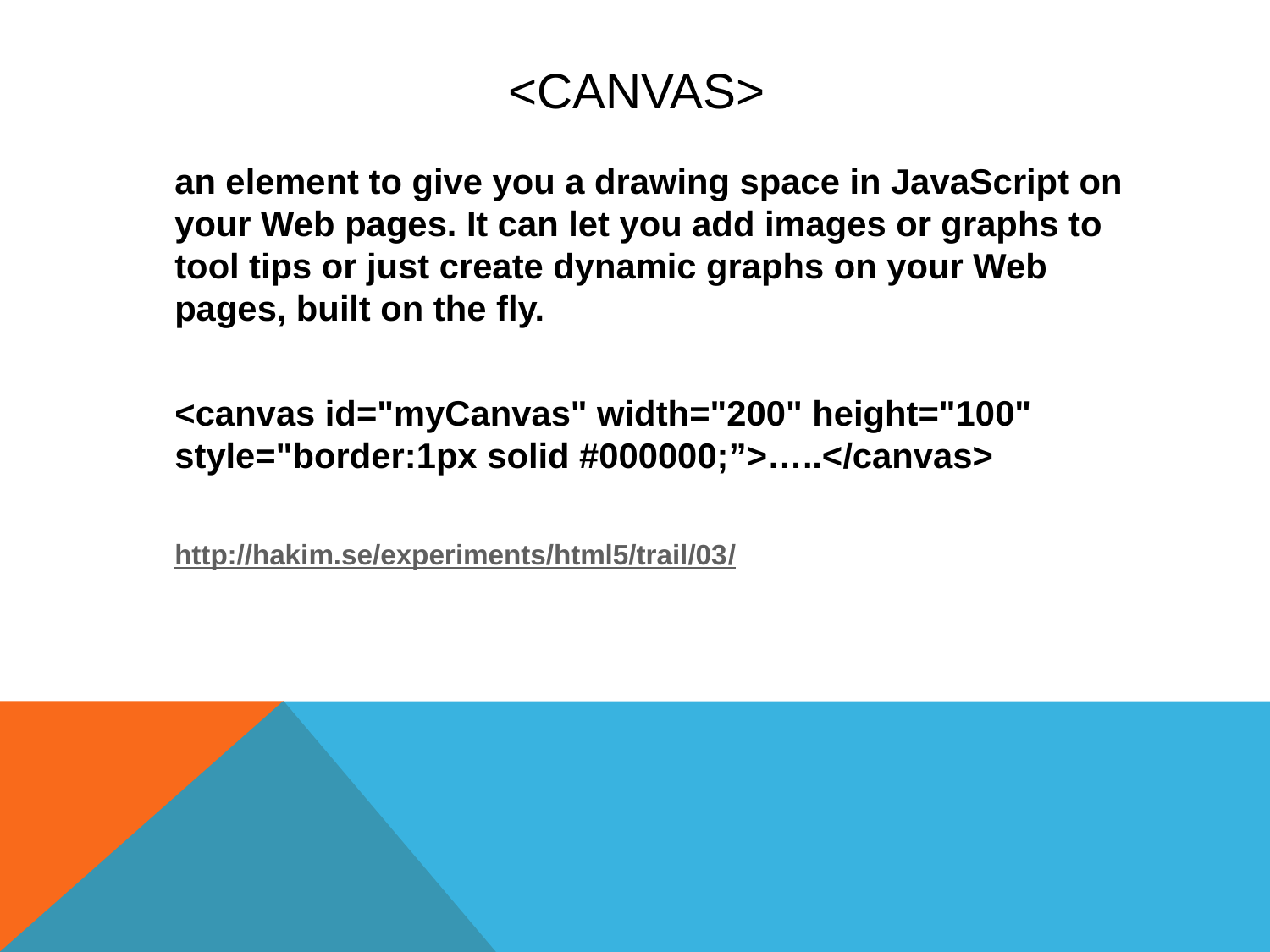

# <canvas>
	an element to give you a drawing space in JavaScript on your Web pages. It can let you add images or graphs to tool tips or just create dynamic graphs on your Web pages, built on the fly.

	<canvas id="myCanvas" width="200" height="100" style="border:1px solid #000000;”>…..</canvas>

	http://hakim.se/experiments/html5/trail/03/